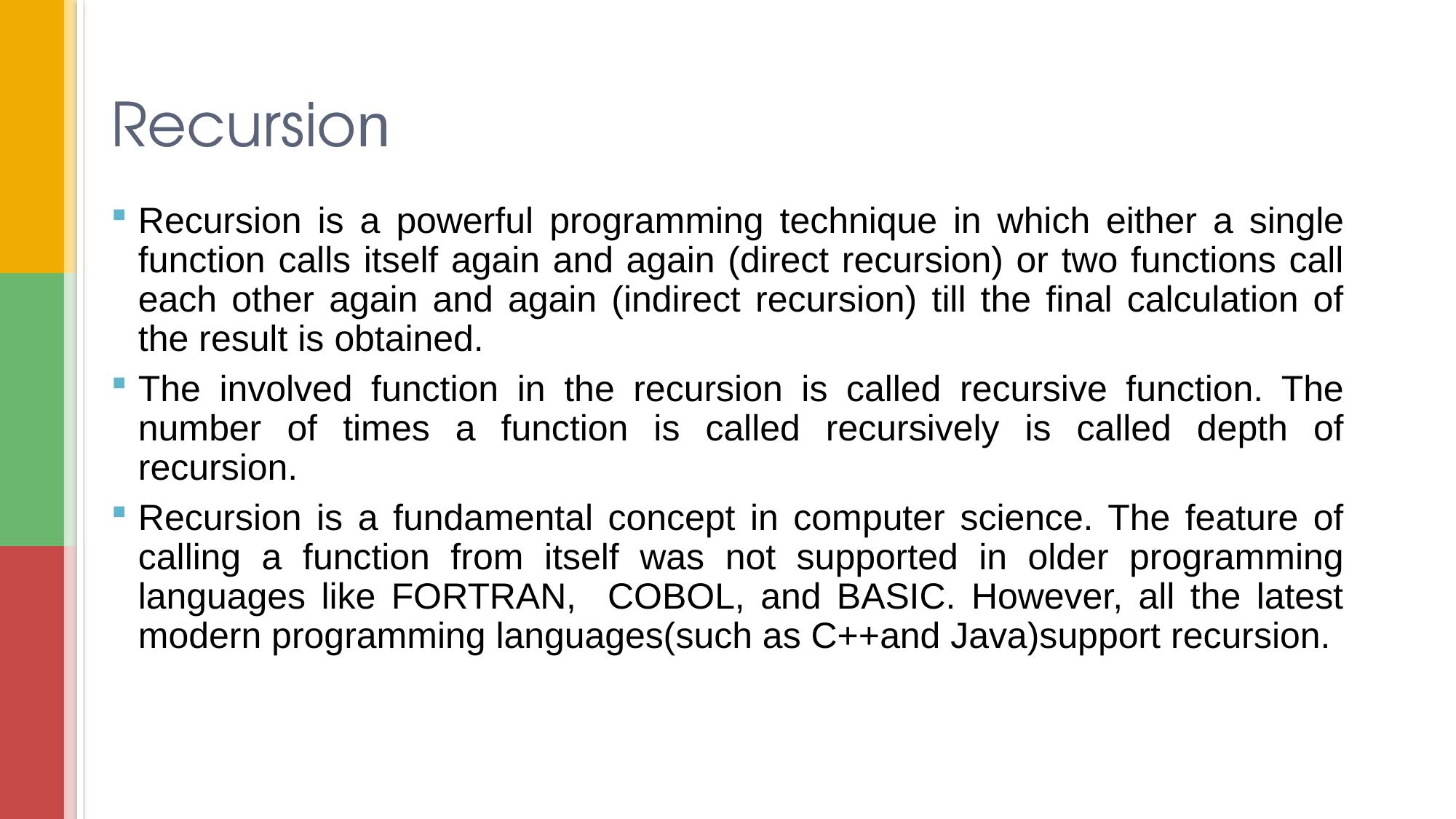

# Recursion
Recursion is a powerful programming technique in which either a single function calls itself again and again (direct recursion) or two functions call each other again and again (indirect recursion) till the final calculation of the result is obtained.
The involved function in the recursion is called recursive function. The number of times a function is called recursively is called depth of recursion.
Recursion is a fundamental concept in computer science. The feature of calling a function from itself was not supported in older programming languages like FORTRAN,  COBOL, and BASIC. However, all the latest modern programming languages(such as C++and Java)support recursion.